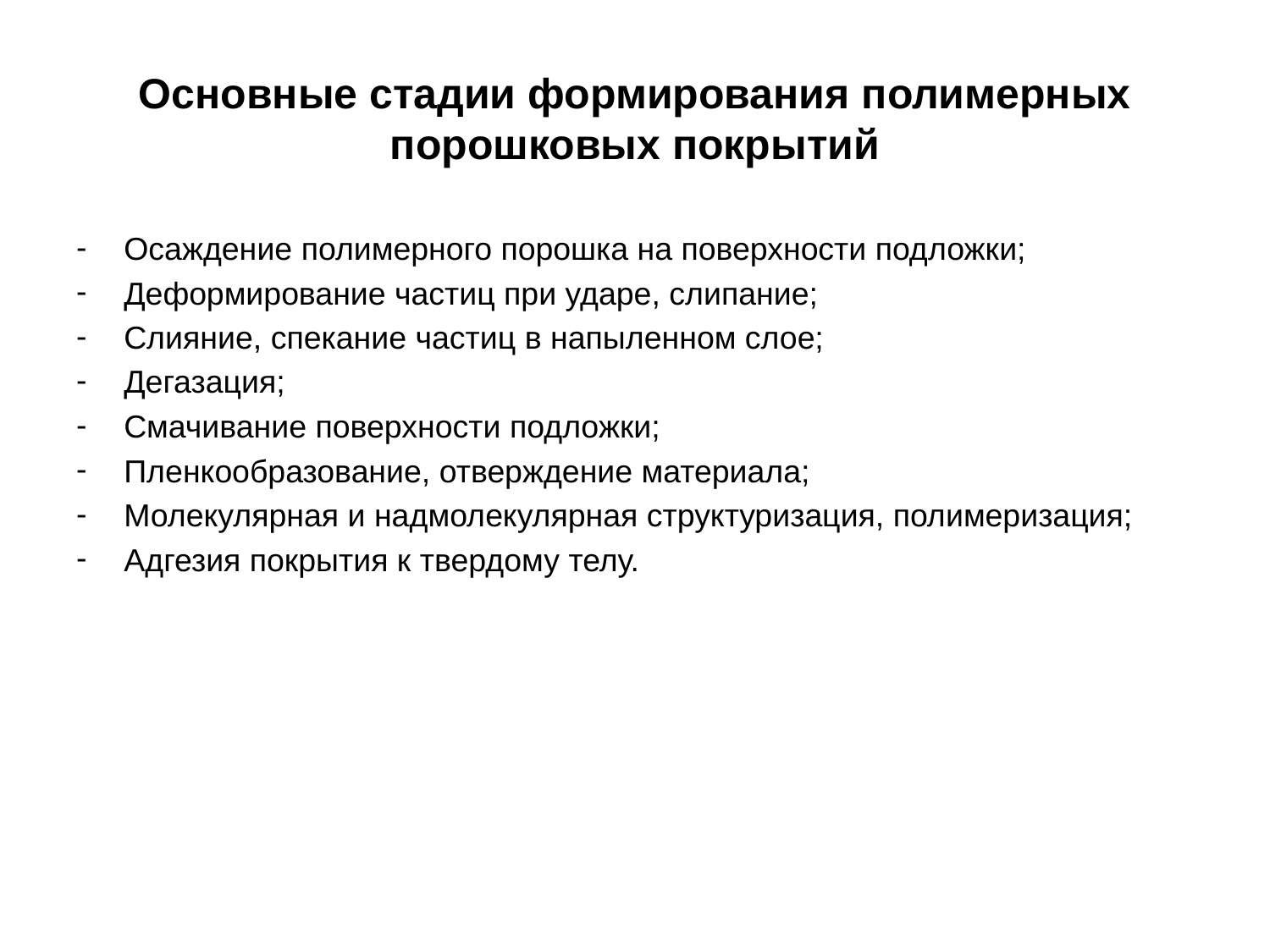

# Основные стадии формирования полимерных порошковых покрытий
Осаждение полимерного порошка на поверхности подложки;
Деформирование частиц при ударе, слипание;
Слияние, спекание частиц в напыленном слое;
Дегазация;
Смачивание поверхности подложки;
Пленкообразование, отверждение материала;
Молекулярная и надмолекулярная структуризация, полимеризация;
Адгезия покрытия к твердому телу.